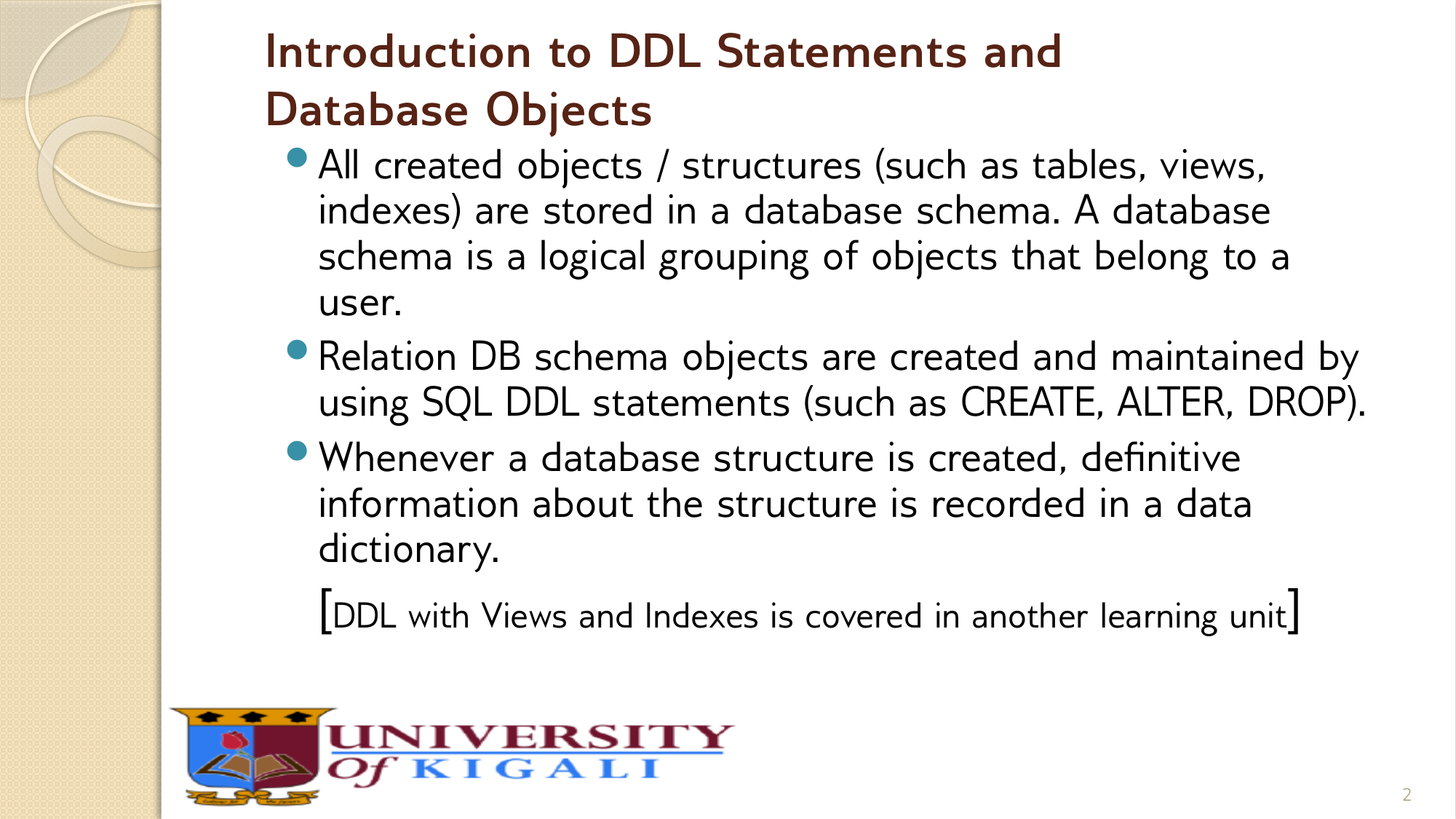

# Introduction to DDL Statements and Database Objects
All created objects / structures (such as tables, views, indexes) are stored in a database schema. A database schema is a logical grouping of objects that belong to a user.
Relation DB schema objects are created and maintained by using SQL DDL statements (such as CREATE, ALTER, DROP).
Whenever a database structure is created, definitive information about the structure is recorded in a data dictionary.
	[DDL with Views and Indexes is covered in another learning unit]
2